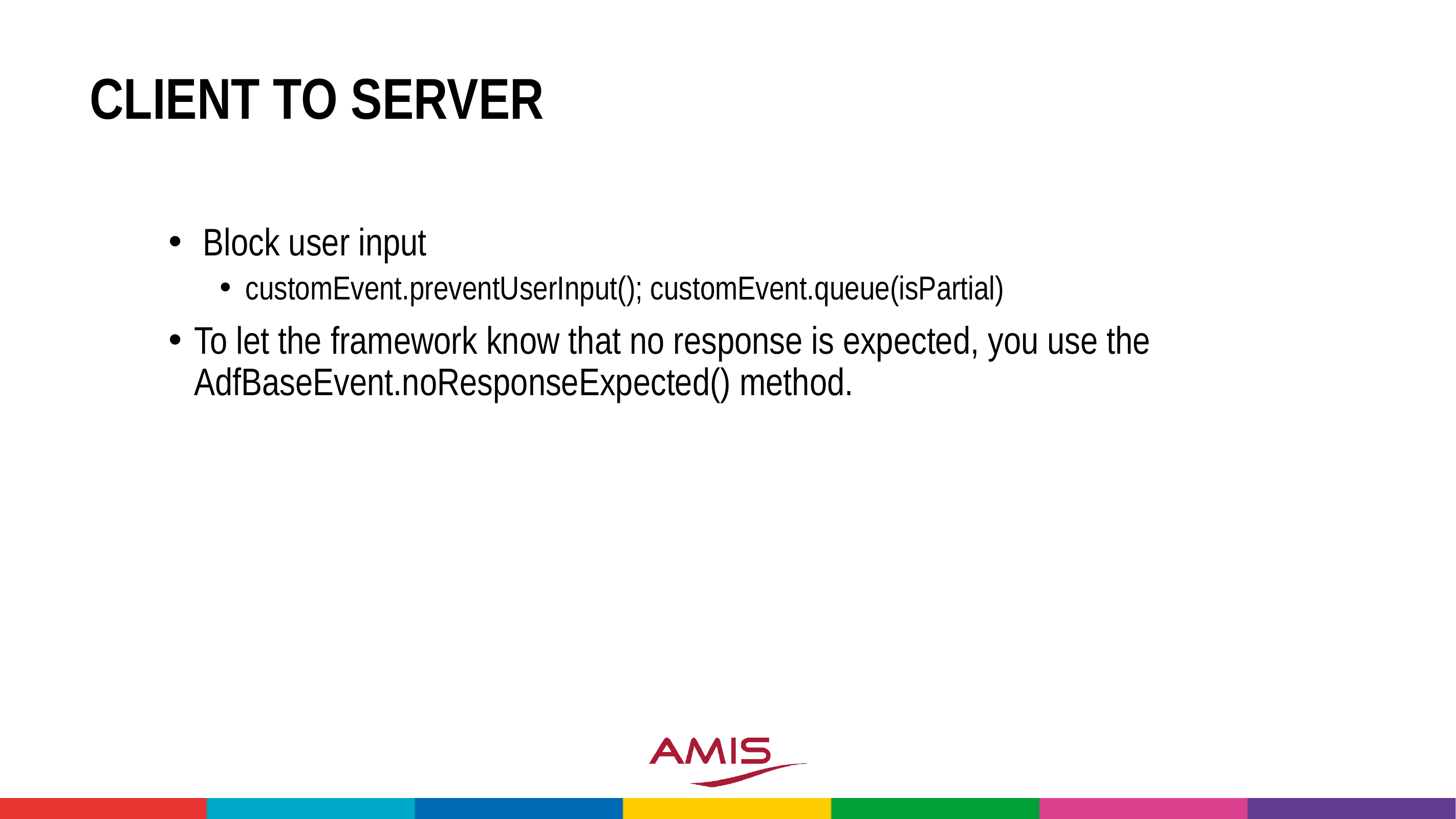

# Client to server
 Block user input
customEvent.preventUserInput(); customEvent.queue(isPartial)
To let the framework know that no response is expected, you use the AdfBaseEvent.noResponseExpected() method.